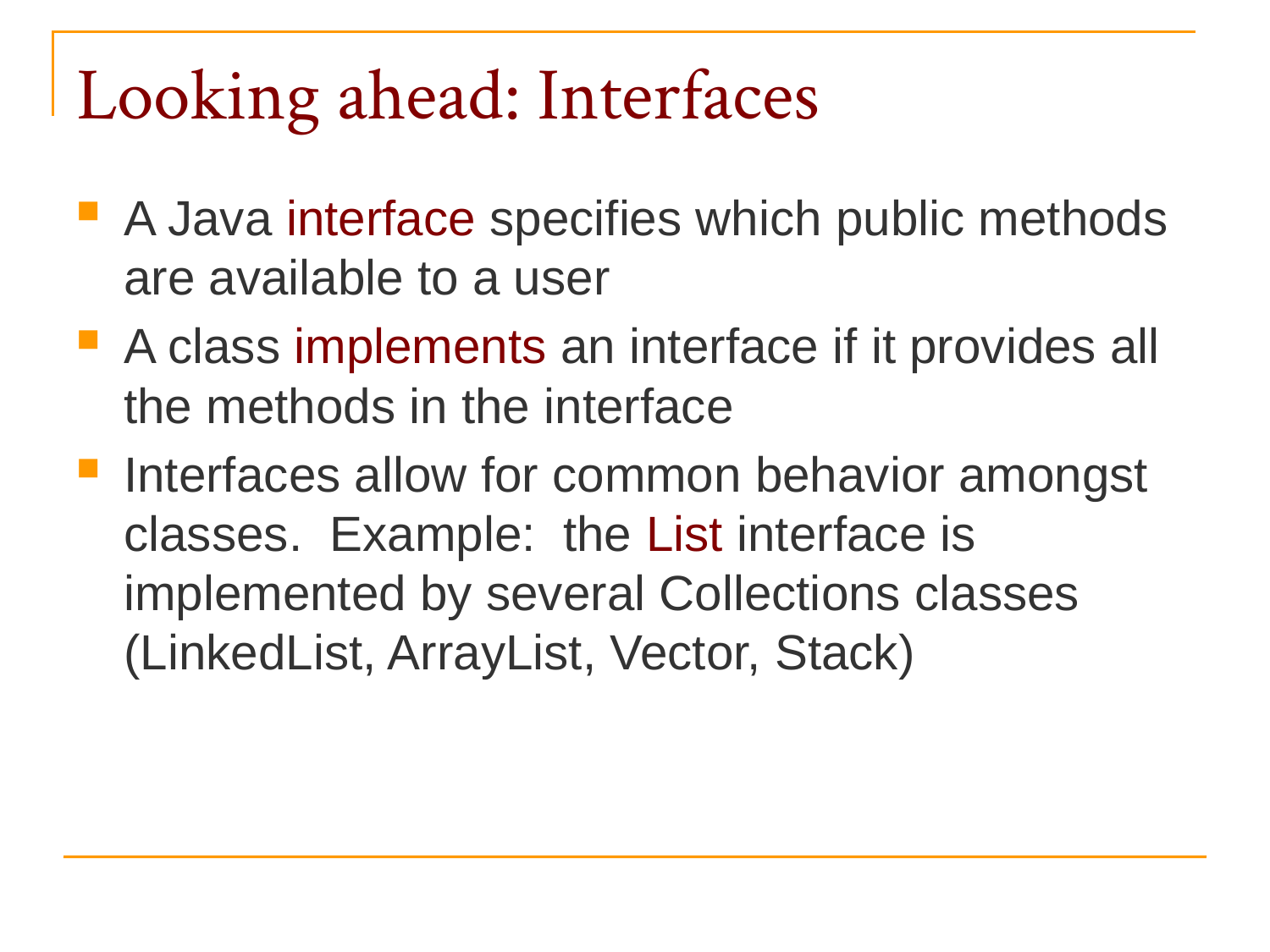

# Looking ahead: Interfaces
A Java interface specifies which public methods are available to a user
A class implements an interface if it provides all the methods in the interface
Interfaces allow for common behavior amongst classes.  Example:  the List interface is implemented by several Collections classes (LinkedList, ArrayList, Vector, Stack)